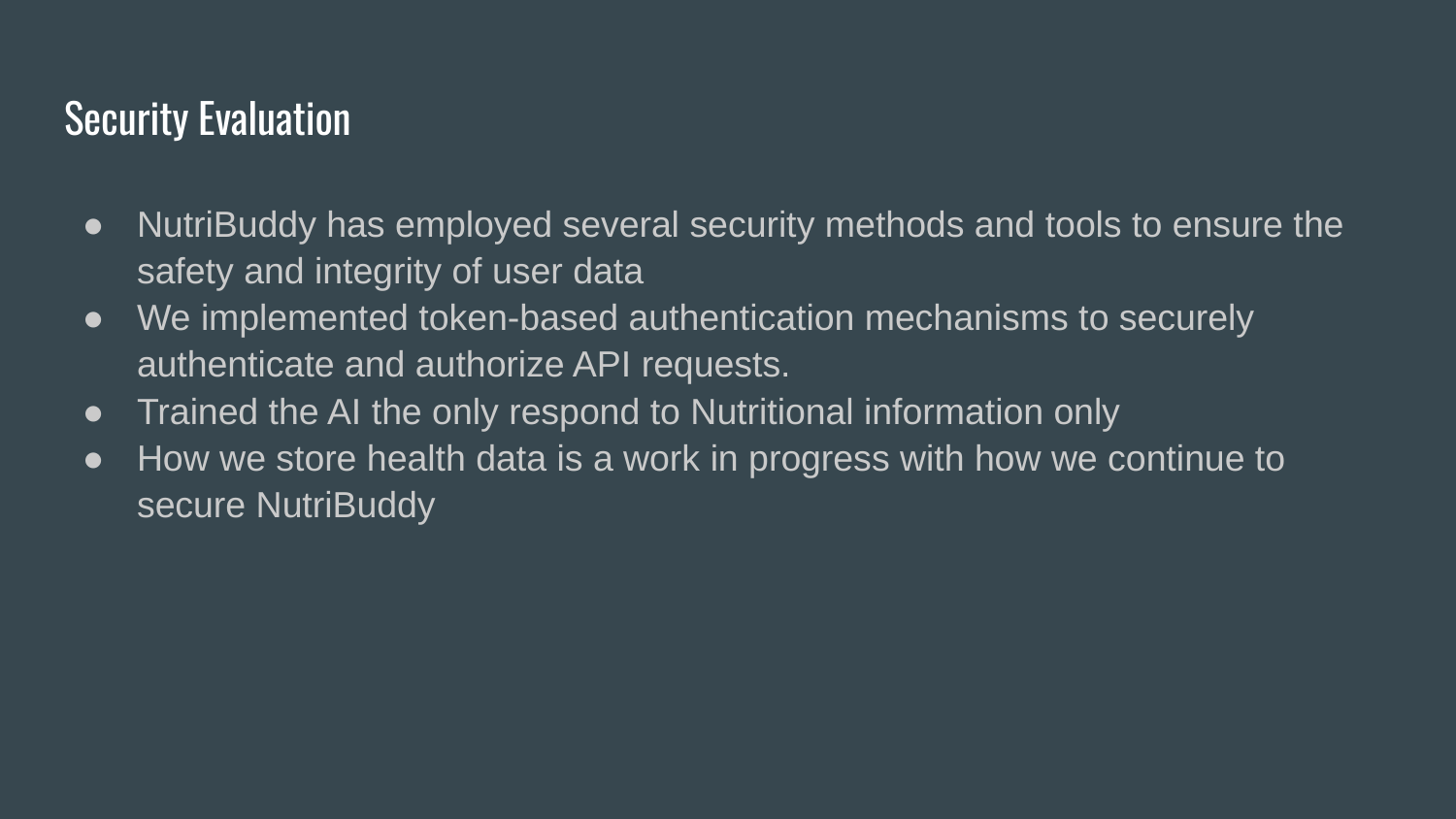

# Security Evaluation
NutriBuddy has employed several security methods and tools to ensure the safety and integrity of user data
We implemented token-based authentication mechanisms to securely authenticate and authorize API requests.
Trained the AI the only respond to Nutritional information only
How we store health data is a work in progress with how we continue to secure NutriBuddy